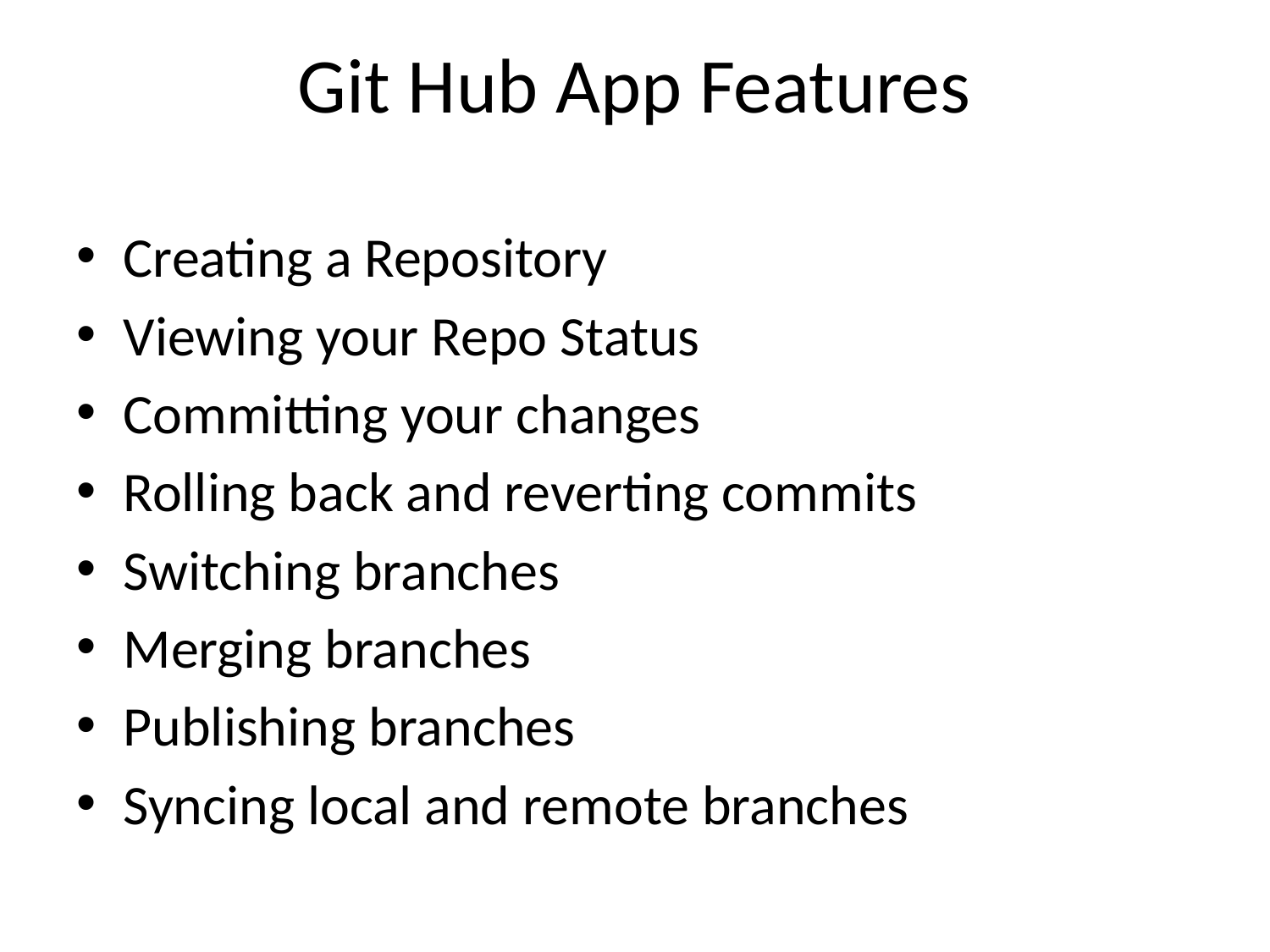

# Git Hub App Features
Creating a Repository
Viewing your Repo Status
Committing your changes
Rolling back and reverting commits
Switching branches
Merging branches
Publishing branches
Syncing local and remote branches